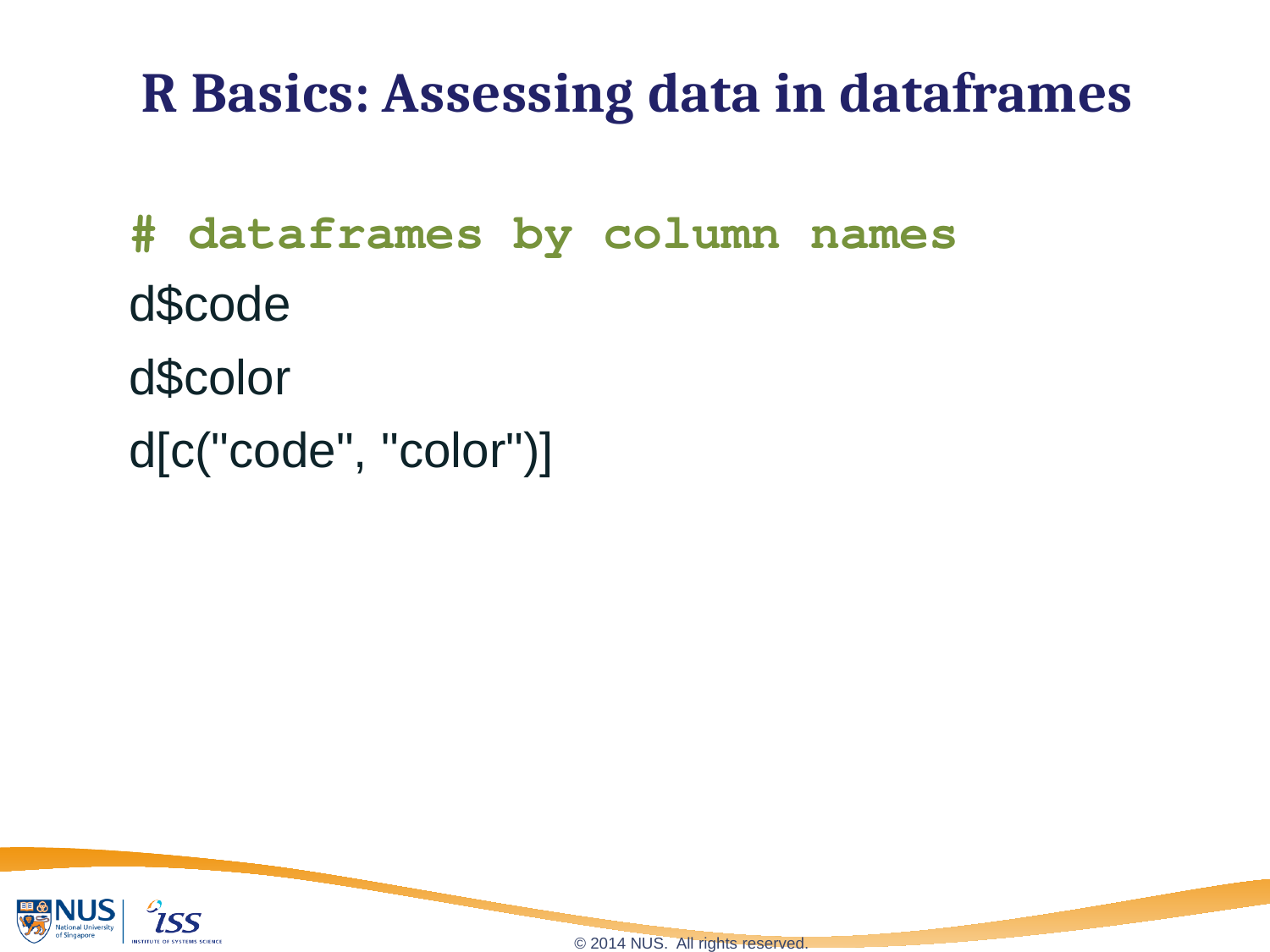

# R Basics: Assessing data in dataframes

# dataframes by column names
d$code
d$color
d[c("code", "color")]